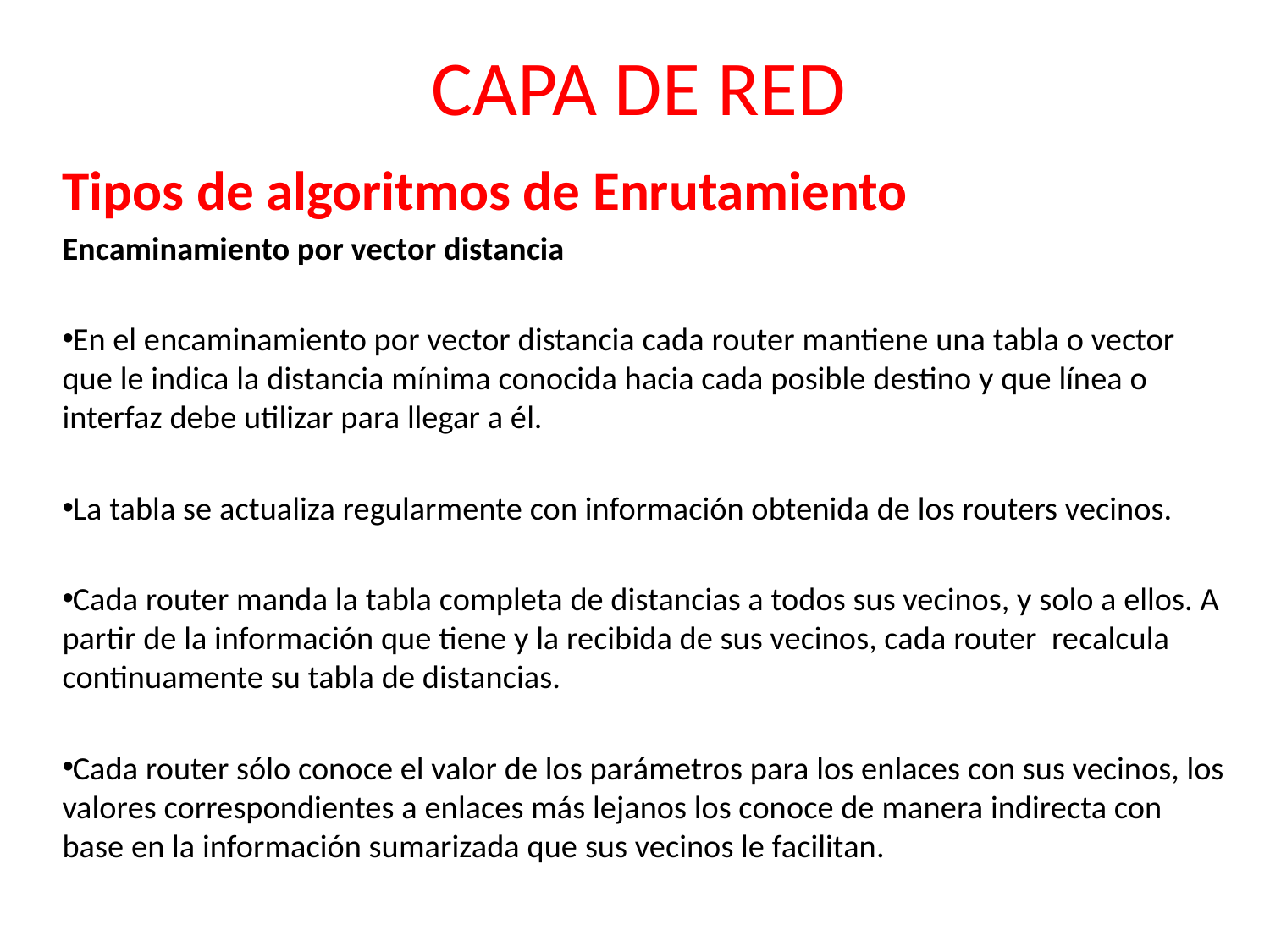

# CAPA DE RED
Tipos de algoritmos de Enrutamiento
Encaminamiento por vector distancia

En el encaminamiento por vector distancia cada router mantiene una tabla o vector que le indica la distancia mínima conocida hacia cada posible destino y que línea o interfaz debe utilizar para llegar a él.

La tabla se actualiza regularmente con información obtenida de los routers vecinos.

Cada router manda la tabla completa de distancias a todos sus vecinos, y solo a ellos. A partir de la información que tiene y la recibida de sus vecinos, cada router  recalcula continuamente su tabla de distancias.

Cada router sólo conoce el valor de los parámetros para los enlaces con sus vecinos, los valores correspondientes a enlaces más lejanos los conoce de manera indirecta con base en la información sumarizada que sus vecinos le facilitan.